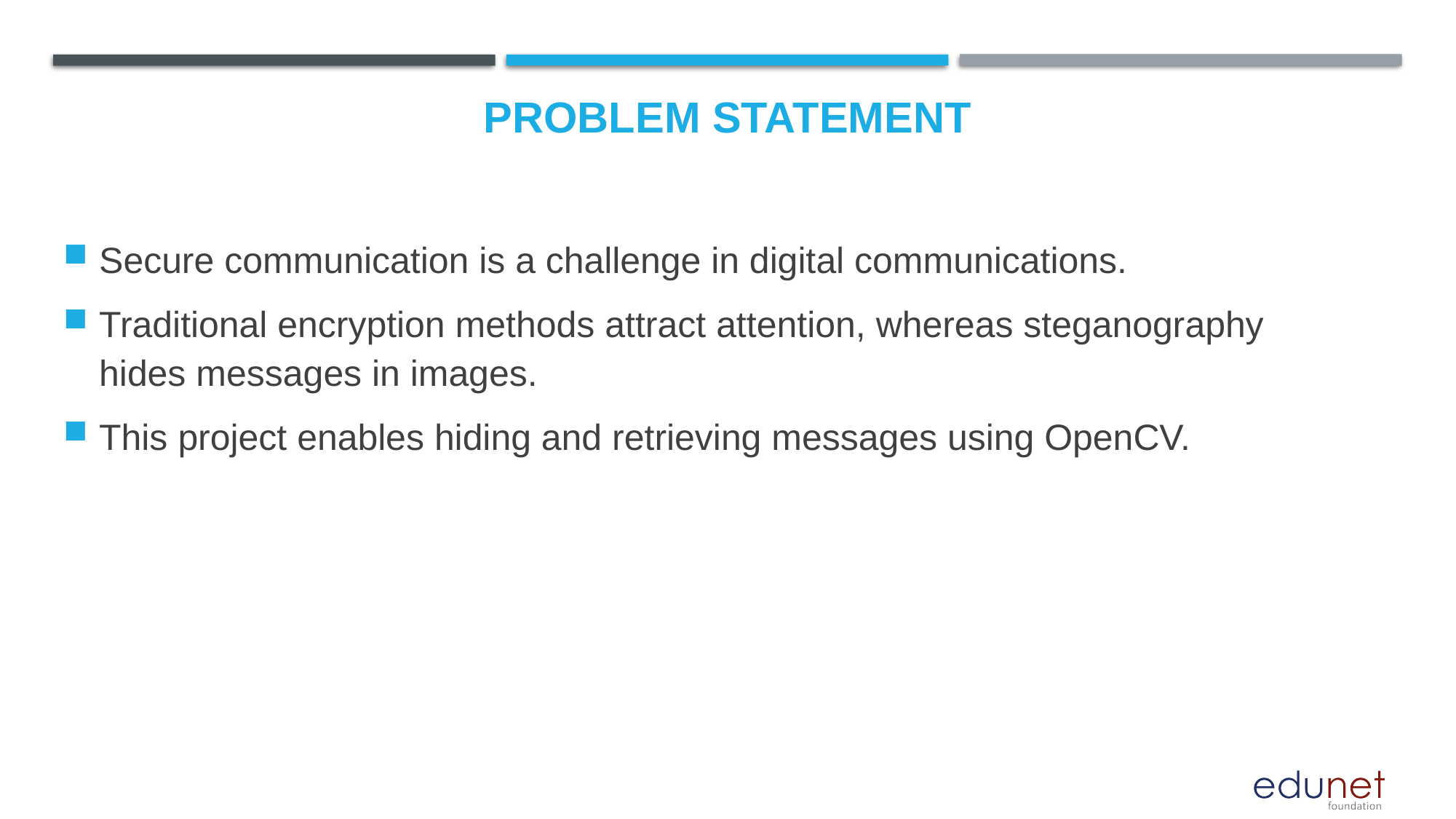

# Problem Statement
Secure communication is a challenge in digital communications.
Traditional encryption methods attract attention, whereas steganography hides messages in images.
This project enables hiding and retrieving messages using OpenCV.